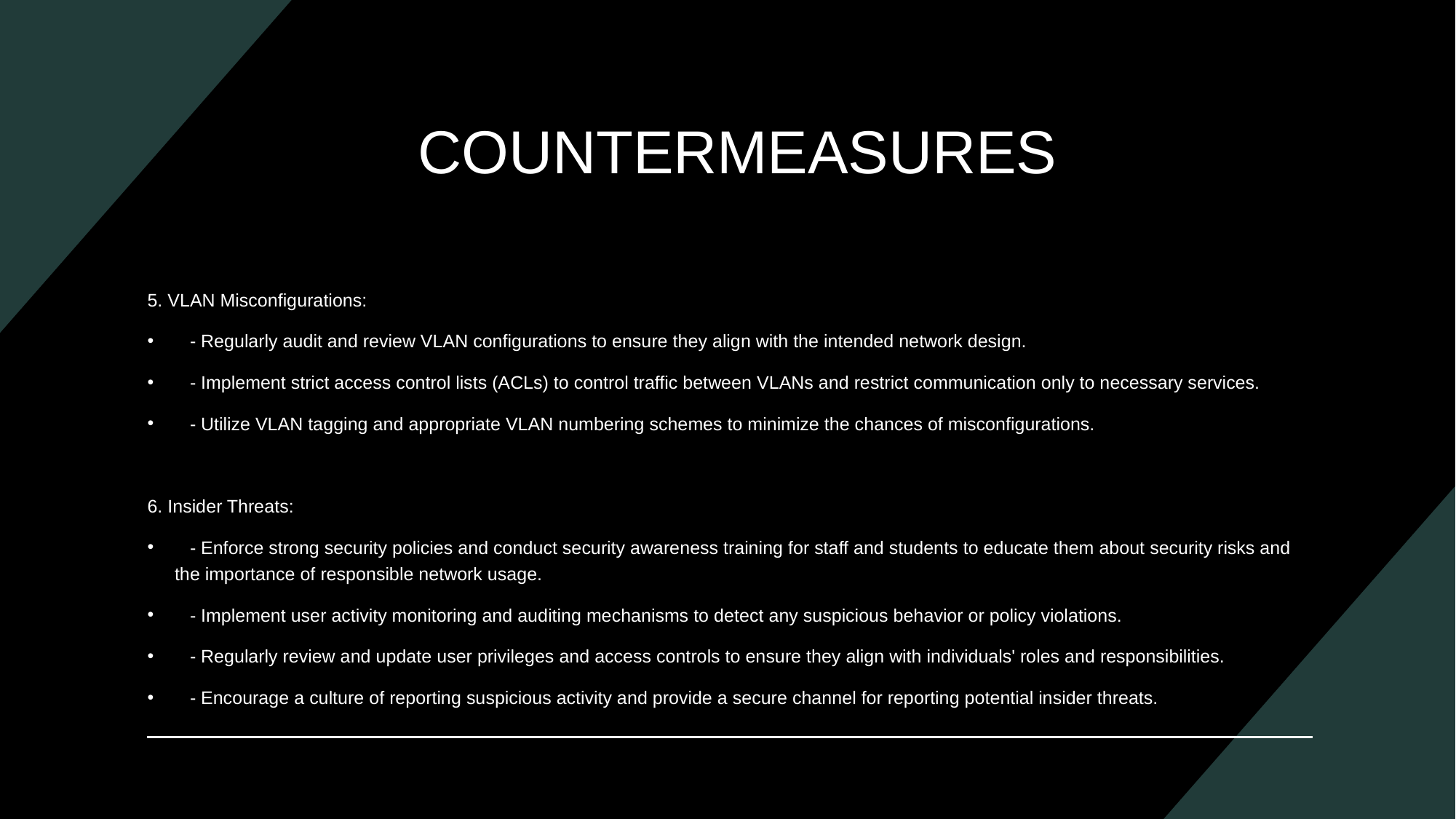

# COUNTERMEASURES

5. VLAN Misconfigurations:
   - Regularly audit and review VLAN configurations to ensure they align with the intended network design.
   - Implement strict access control lists (ACLs) to control traffic between VLANs and restrict communication only to necessary services.
   - Utilize VLAN tagging and appropriate VLAN numbering schemes to minimize the chances of misconfigurations.

6. Insider Threats:
   - Enforce strong security policies and conduct security awareness training for staff and students to educate them about security risks and the importance of responsible network usage.
   - Implement user activity monitoring and auditing mechanisms to detect any suspicious behavior or policy violations.
   - Regularly review and update user privileges and access controls to ensure they align with individuals' roles and responsibilities.
   - Encourage a culture of reporting suspicious activity and provide a secure channel for reporting potential insider threats.